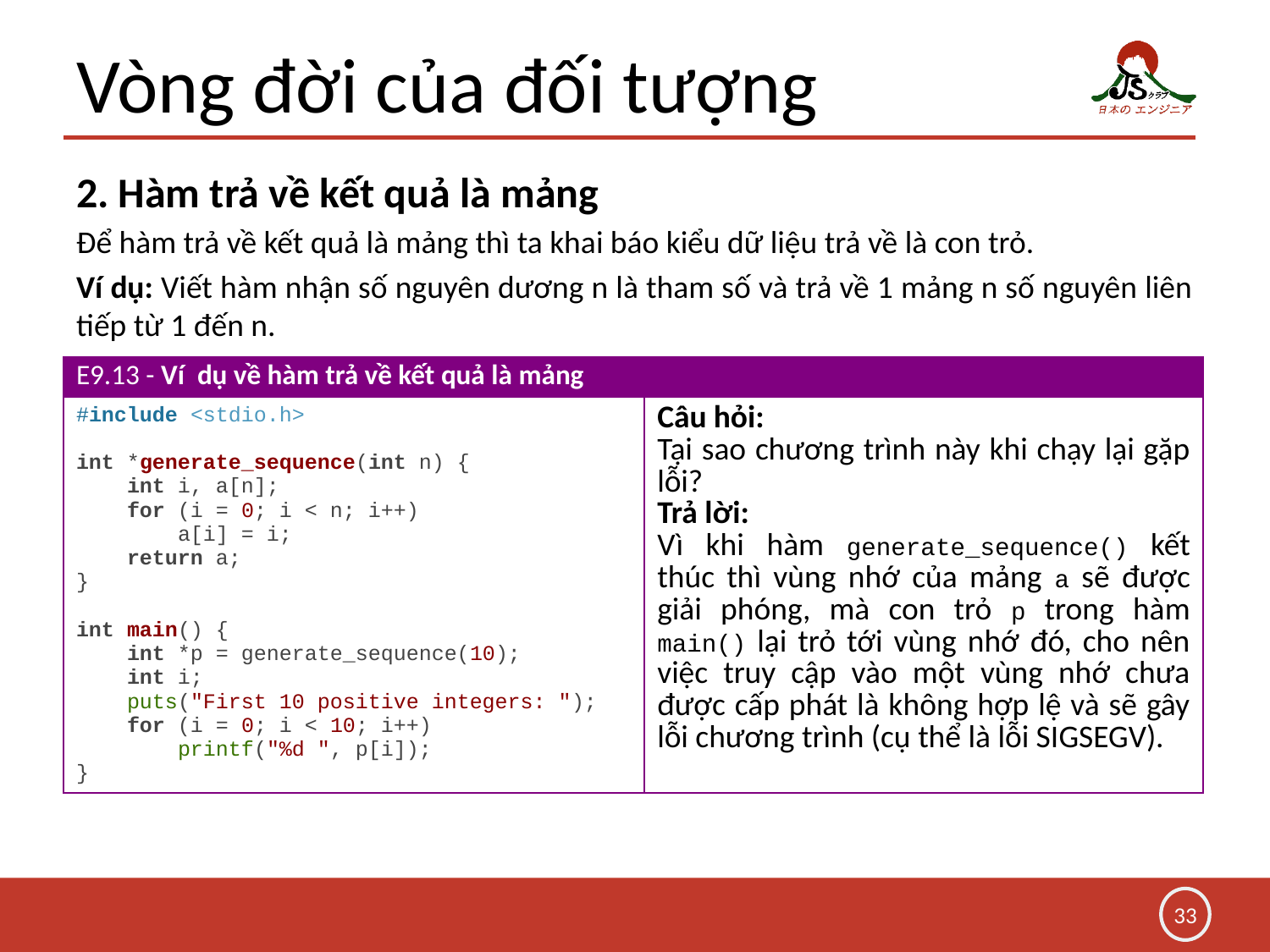

# Vòng đời của đối tượng
2. Hàm trả về kết quả là mảng
Để hàm trả về kết quả là mảng thì ta khai báo kiểu dữ liệu trả về là con trỏ.
Ví dụ: Viết hàm nhận số nguyên dương n là tham số và trả về 1 mảng n số nguyên liên tiếp từ 1 đến n.
| E9.13 - Ví dụ về hàm trả về kết quả là mảng |  |
| --- | --- |
| #include <stdio.h> int \*generate\_sequence(int n) { int i, a[n]; for (i = 0; i < n; i++) a[i] = i; return a; } int main() { int \*p = generate\_sequence(10); int i; puts("First 10 positive integers: "); for (i = 0; i < 10; i++) printf("%d ", p[i]); } | Câu hỏi: Tại sao chương trình này khi chạy lại gặp lỗi? Trả lời: Vì khi hàm generate\_sequence() kết thúc thì vùng nhớ của mảng a sẽ được giải phóng, mà con trỏ p trong hàm main() lại trỏ tới vùng nhớ đó, cho nên việc truy cập vào một vùng nhớ chưa được cấp phát là không hợp lệ và sẽ gây lỗi chương trình (cụ thể là lỗi SIGSEGV). |